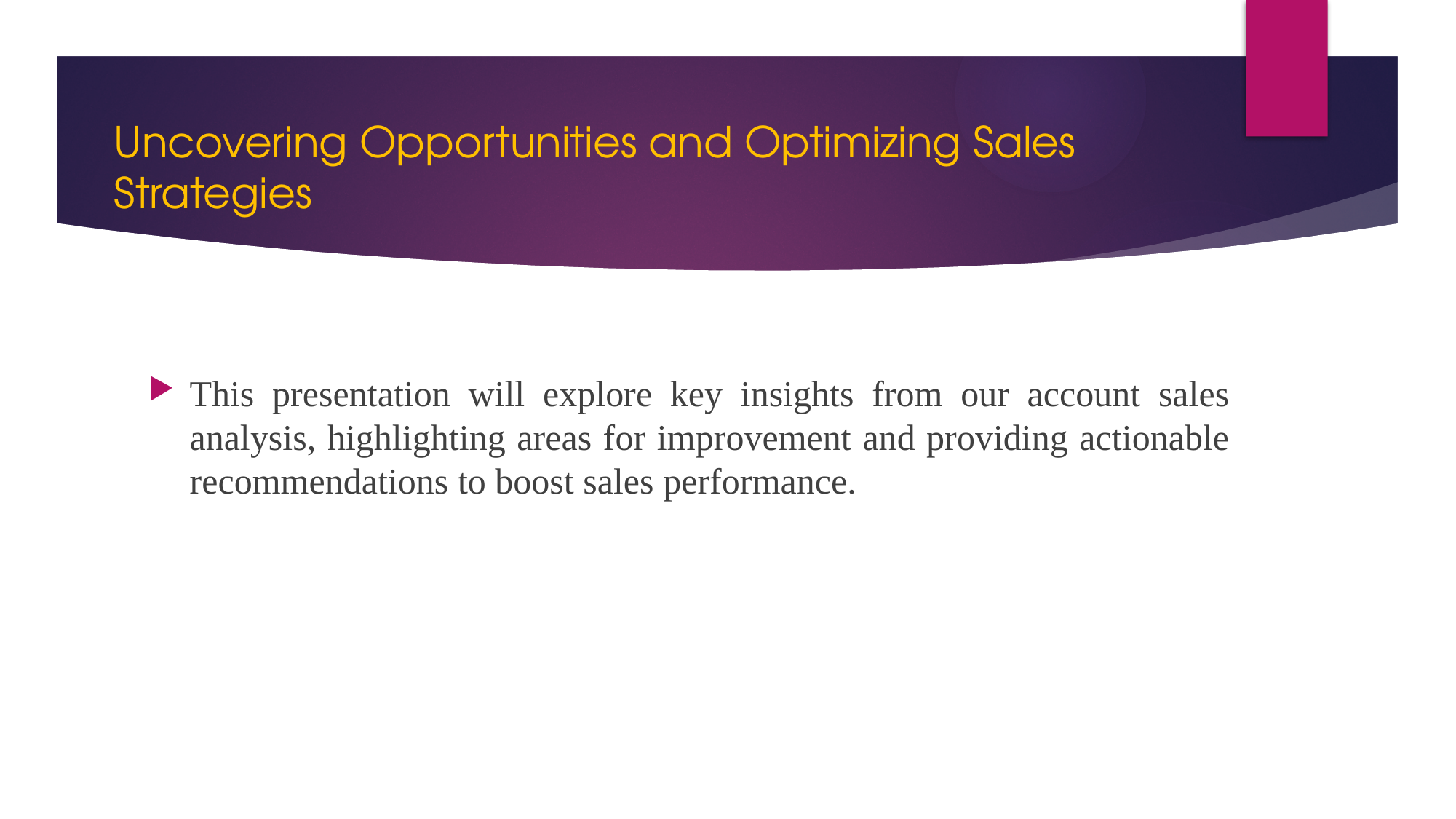

# Uncovering Opportunities and Optimizing Sales Strategies
This presentation will explore key insights from our account sales analysis, highlighting areas for improvement and providing actionable recommendations to boost sales performance.